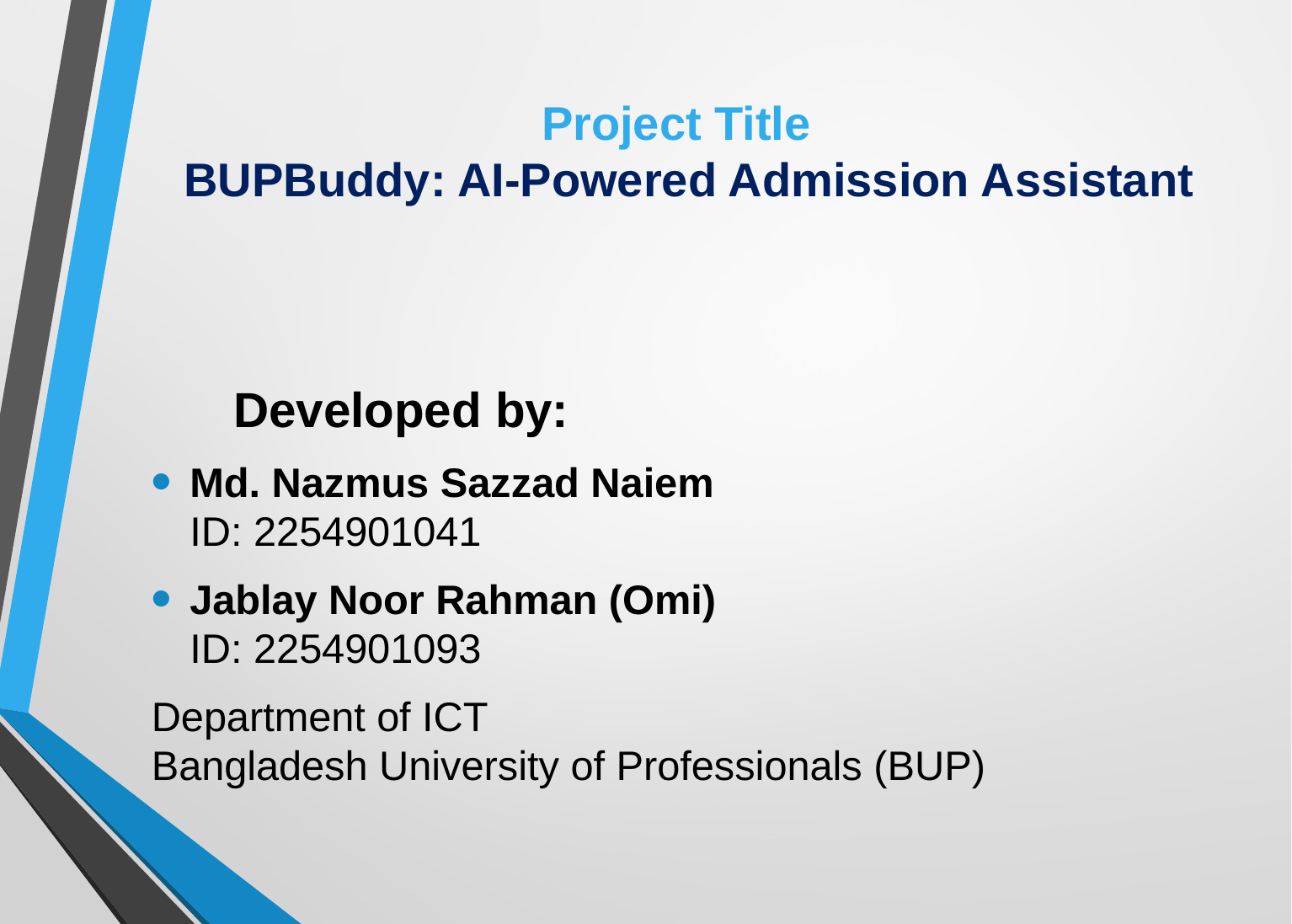

# Project Title BUPBuddy: AI-Powered Admission Assistant
      Developed by:
Md. Nazmus Sazzad Naiem
ID: 2254901041
Jablay Noor Rahman (Omi)
ID: 2254901093
Department of ICT
Bangladesh University of Professionals (BUP)